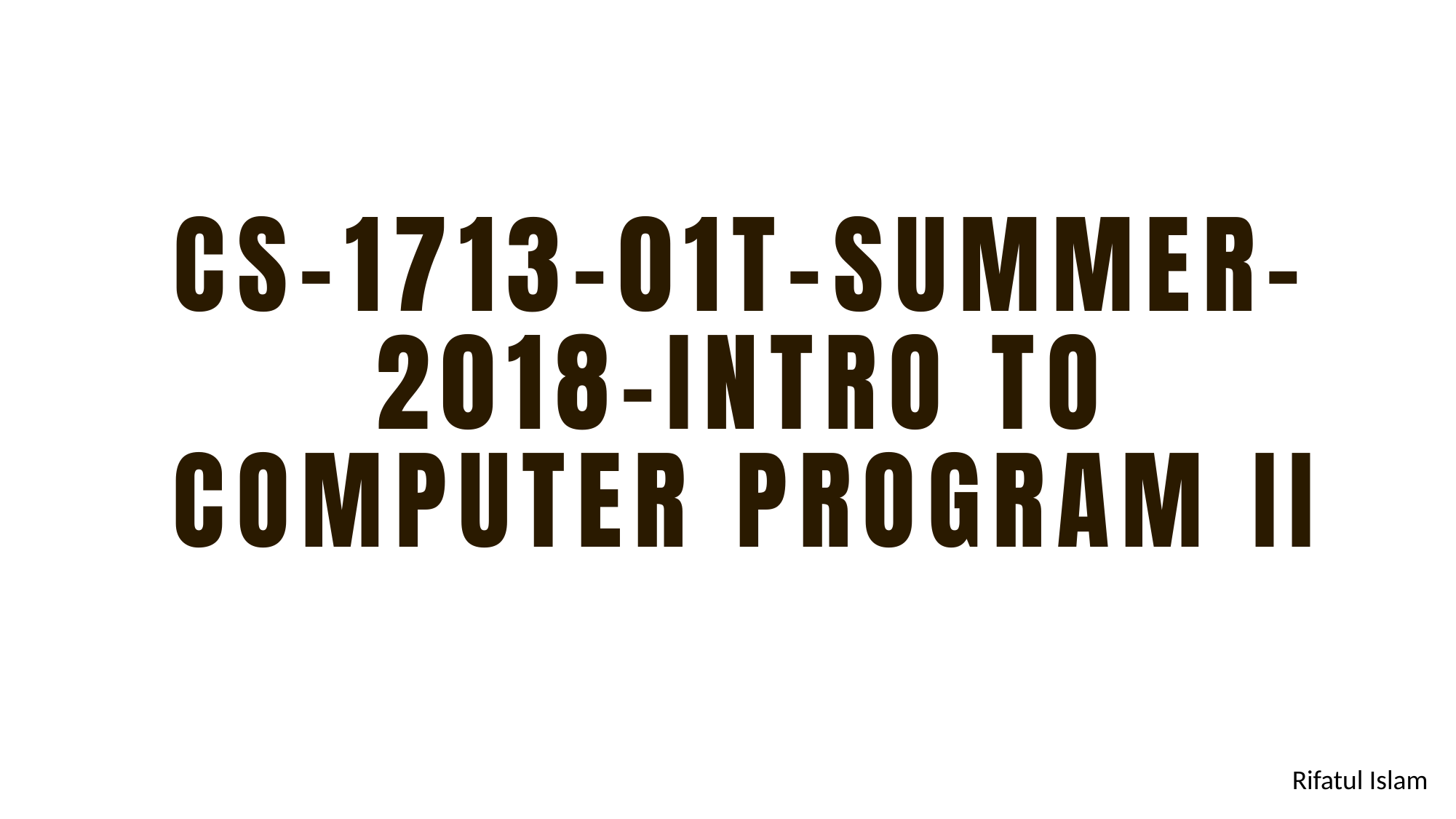

CS-1713-01T-Summer-2018-Intro to Computer Program II
Rifatul Islam